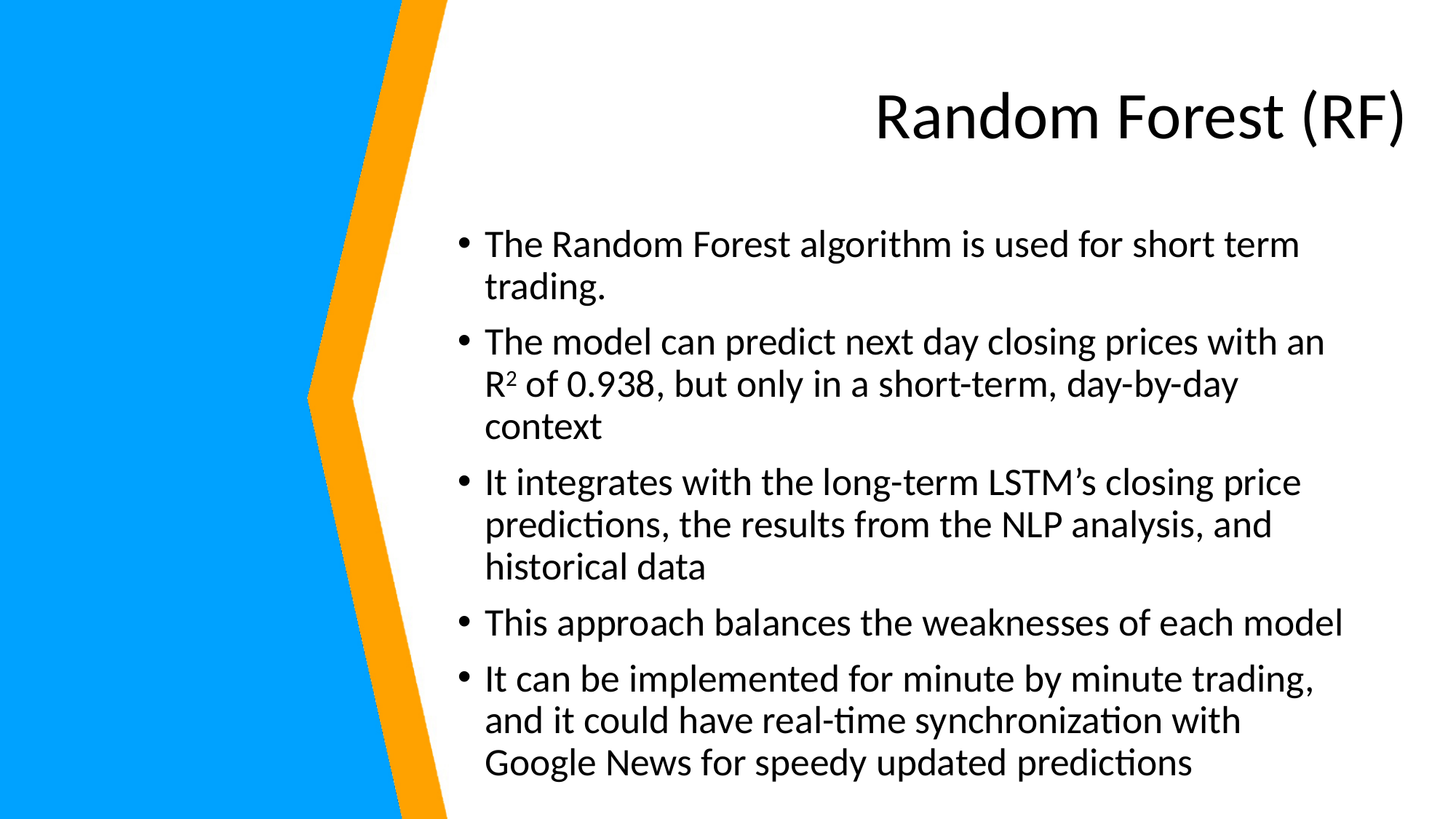

# Random Forest (RF)
The Random Forest algorithm is used for short term trading.
The model can predict next day closing prices with an R2 of 0.938, but only in a short-term, day-by-day context
It integrates with the long-term LSTM’s closing price predictions, the results from the NLP analysis, and historical data
This approach balances the weaknesses of each model
It can be implemented for minute by minute trading, and it could have real-time synchronization with Google News for speedy updated predictions